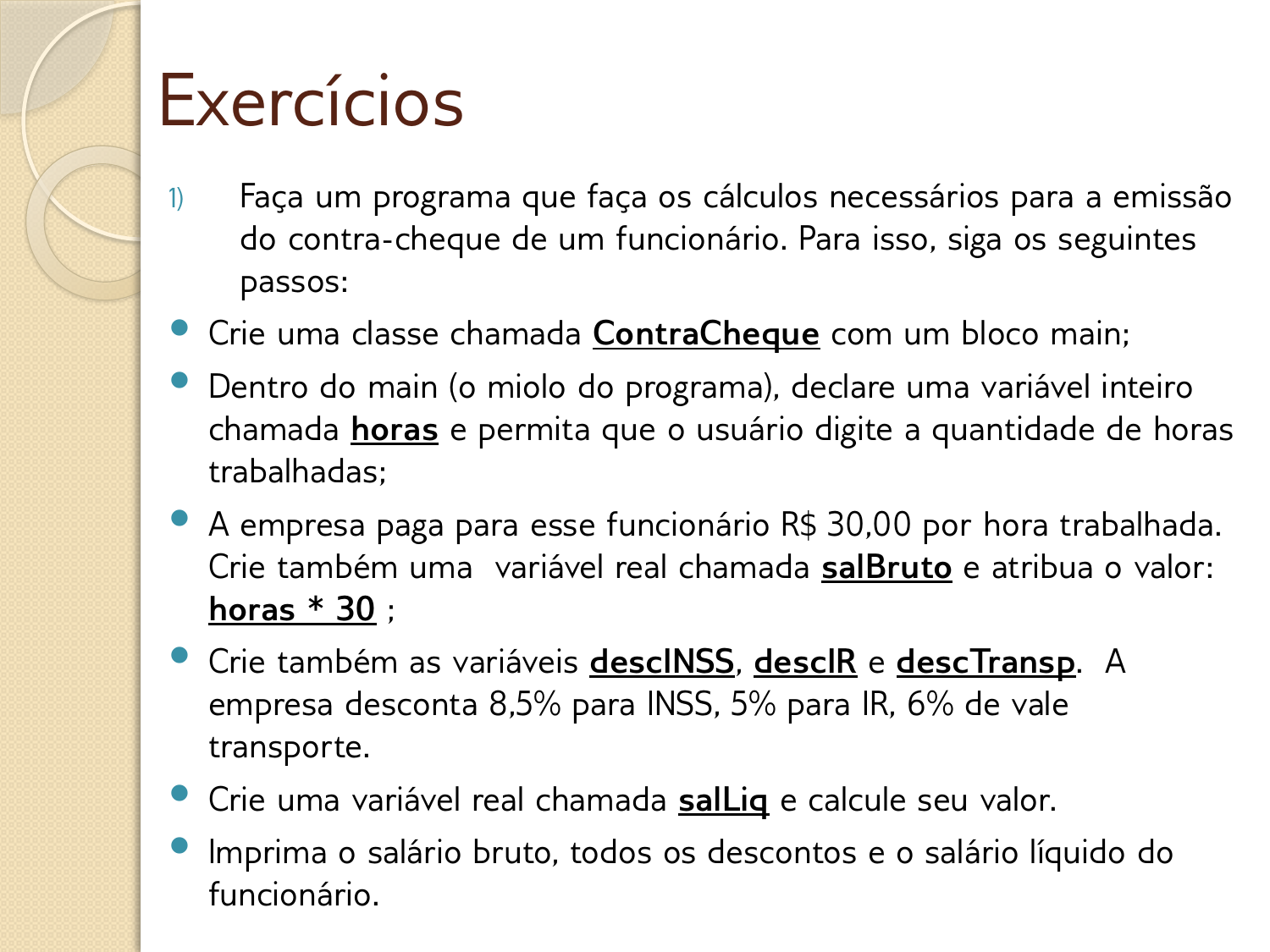

# Exercícios
Faça um programa que faça os cálculos necessários para a emissão do contra-cheque de um funcionário. Para isso, siga os seguintes passos:
Crie uma classe chamada ContraCheque com um bloco main;
Dentro do main (o miolo do programa), declare uma variável inteiro chamada horas e permita que o usuário digite a quantidade de horas trabalhadas;
A empresa paga para esse funcionário R$ 30,00 por hora trabalhada. Crie também uma  variável real chamada salBruto e atribua o valor: horas * 30 ;
Crie também as variáveis descINSS, descIR e descTransp.  A empresa desconta 8,5% para INSS, 5% para IR, 6% de vale transporte.
Crie uma variável real chamada salLiq e calcule seu valor.
Imprima o salário bruto, todos os descontos e o salário líquido do funcionário.